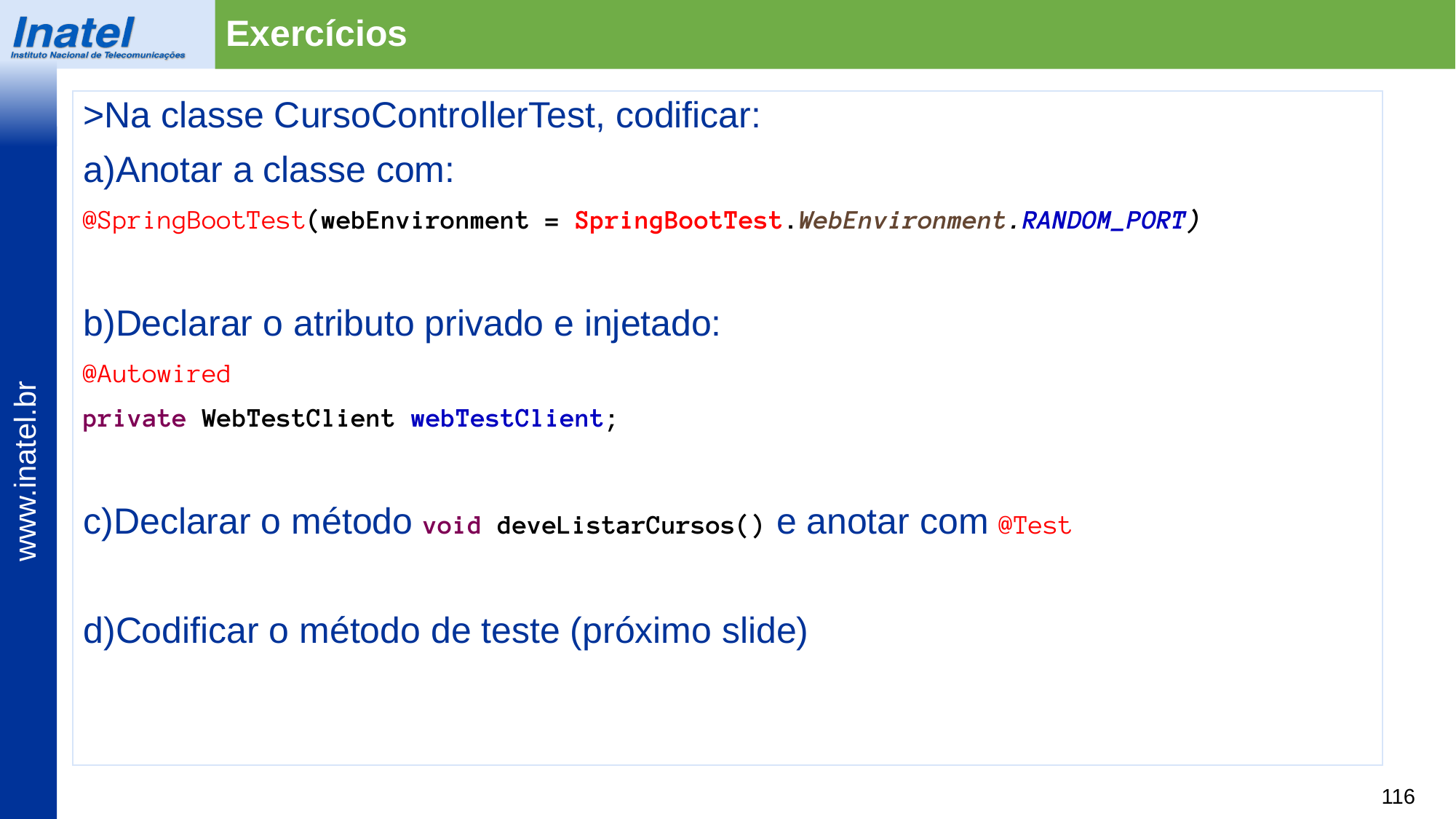

Exercícios
>Na classe CursoControllerTest, codificar:
a)Anotar a classe com:
@SpringBootTest(webEnvironment = SpringBootTest.WebEnvironment.RANDOM_PORT)

b)Declarar o atributo privado e injetado:
@Autowired
private WebTestClient webTestClient;

c)Declarar o método void deveListarCursos() e anotar com @Test

d)Codificar o método de teste (próximo slide)